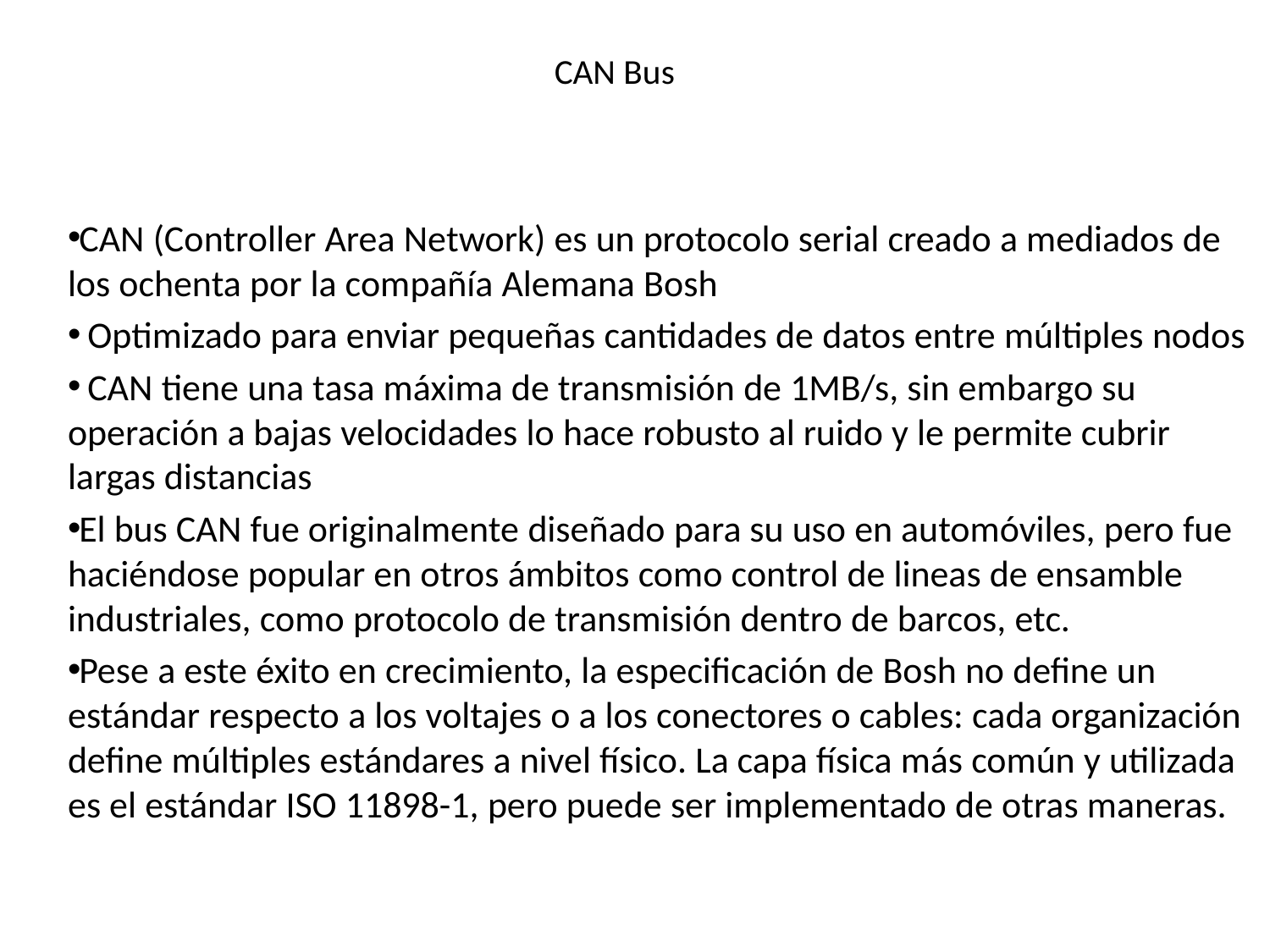

# CAN Bus

CAN (Controller Area Network) es un protocolo serial creado a mediados de los ochenta por la compañía Alemana Bosh
 Optimizado para enviar pequeñas cantidades de datos entre múltiples nodos
 CAN tiene una tasa máxima de transmisión de 1MB/s, sin embargo su operación a bajas velocidades lo hace robusto al ruido y le permite cubrir largas distancias
El bus CAN fue originalmente diseñado para su uso en automóviles, pero fue haciéndose popular en otros ámbitos como control de lineas de ensamble industriales, como protocolo de transmisión dentro de barcos, etc.
Pese a este éxito en crecimiento, la especificación de Bosh no define un estándar respecto a los voltajes o a los conectores o cables: cada organización define múltiples estándares a nivel físico. La capa física más común y utilizada es el estándar ISO 11898-1, pero puede ser implementado de otras maneras.